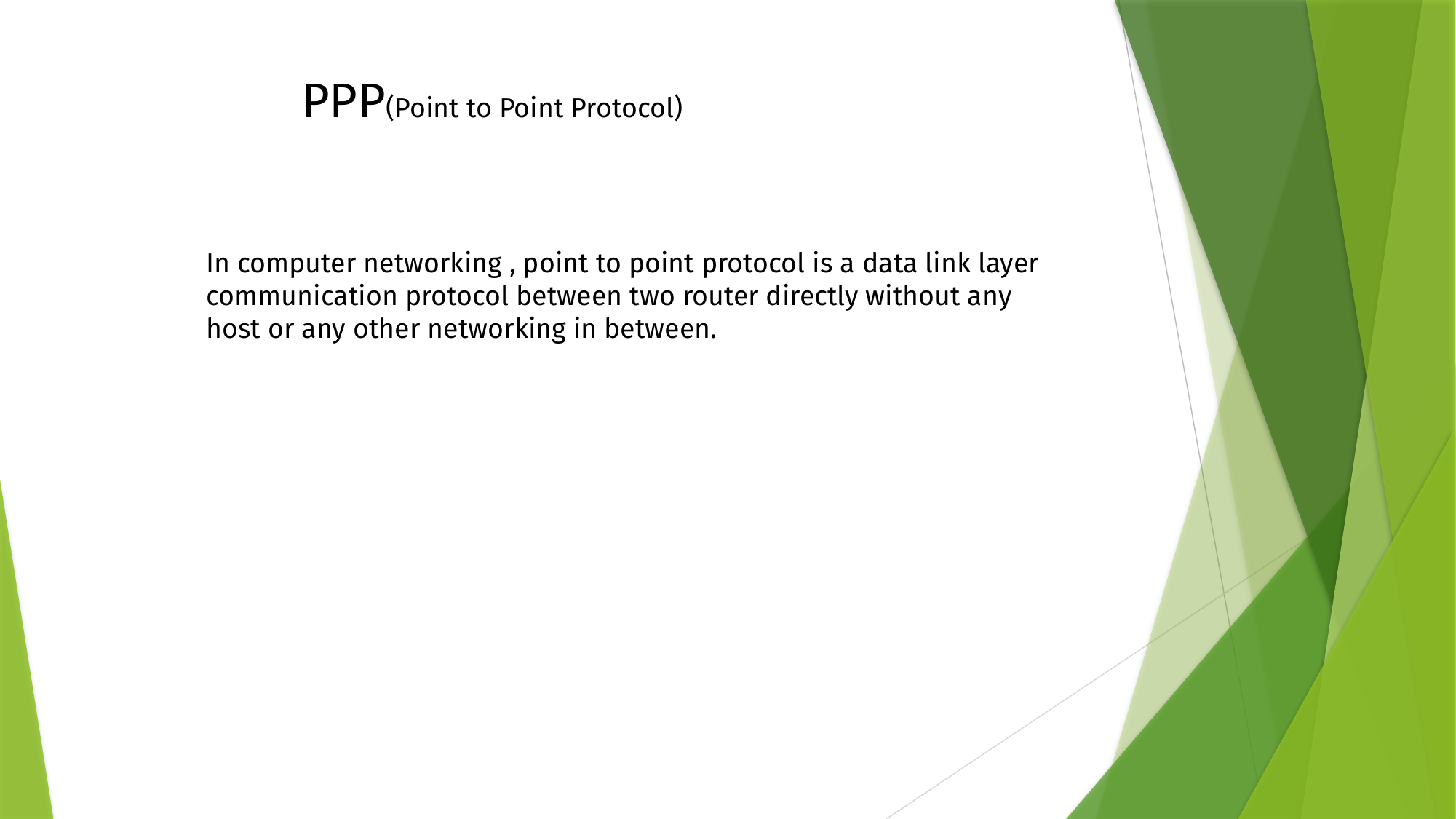

PPP(Point to Point Protocol)
In computer networking , point to point protocol is a data link layer communication protocol between two router directly without any host or any other networking in between.